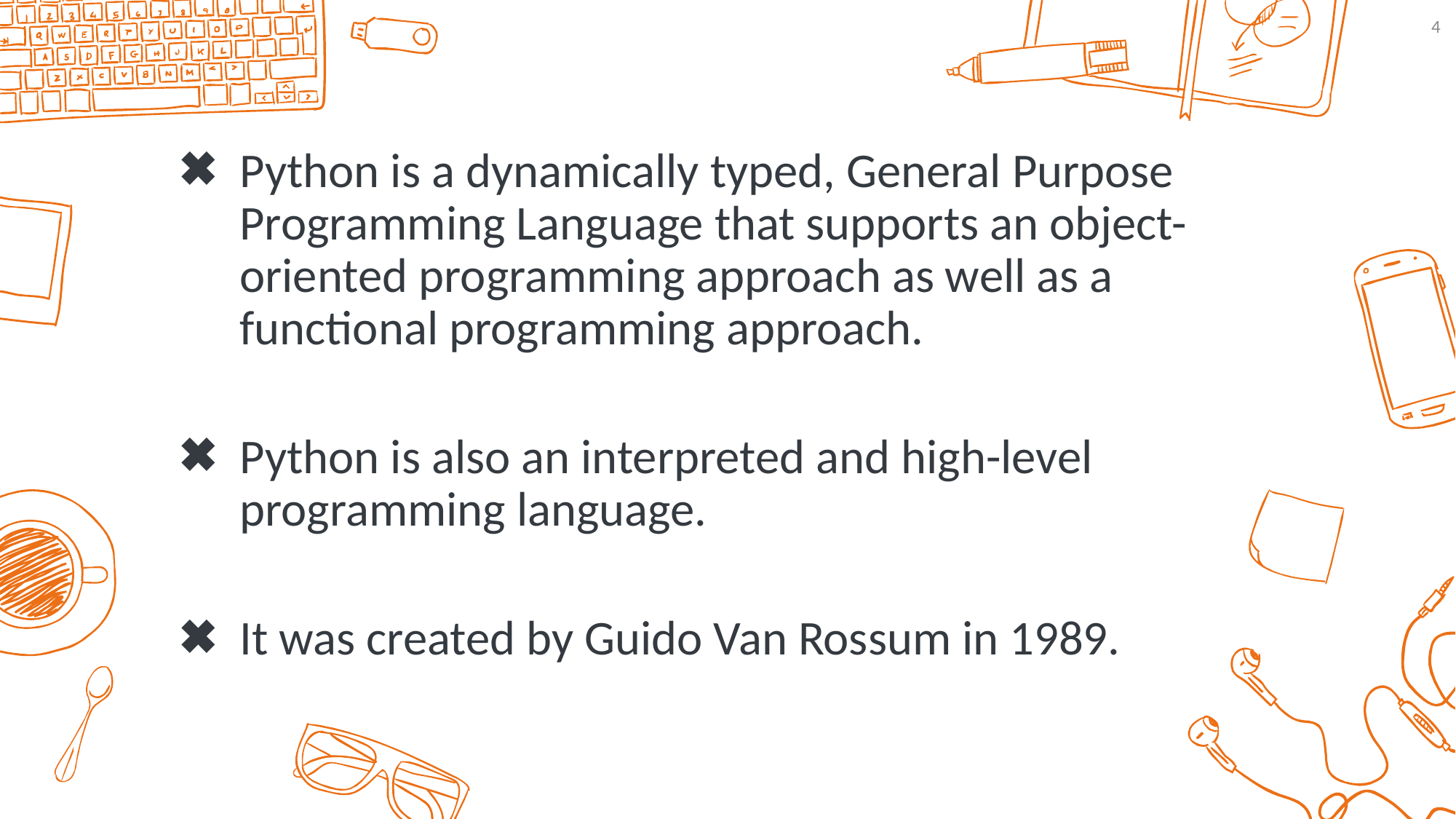

4
Python is a dynamically typed, General Purpose Programming Language that supports an object-oriented programming approach as well as a functional programming approach.

Python is also an interpreted and high-level programming language.

It was created by Guido Van Rossum in 1989.